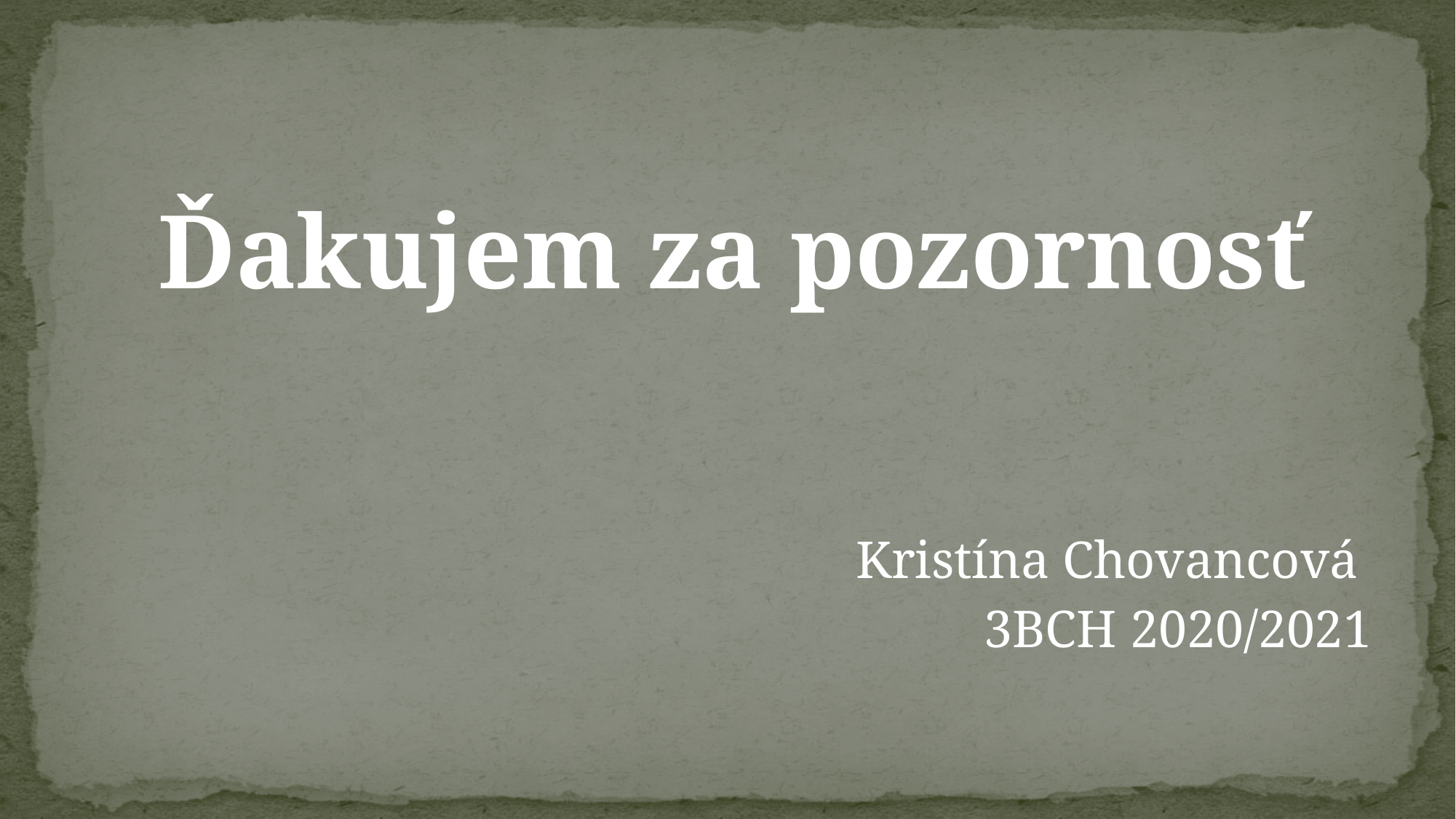

#
 Ďakujem za pozornosť

Kristína Chovancová
3BCH 2020/2021